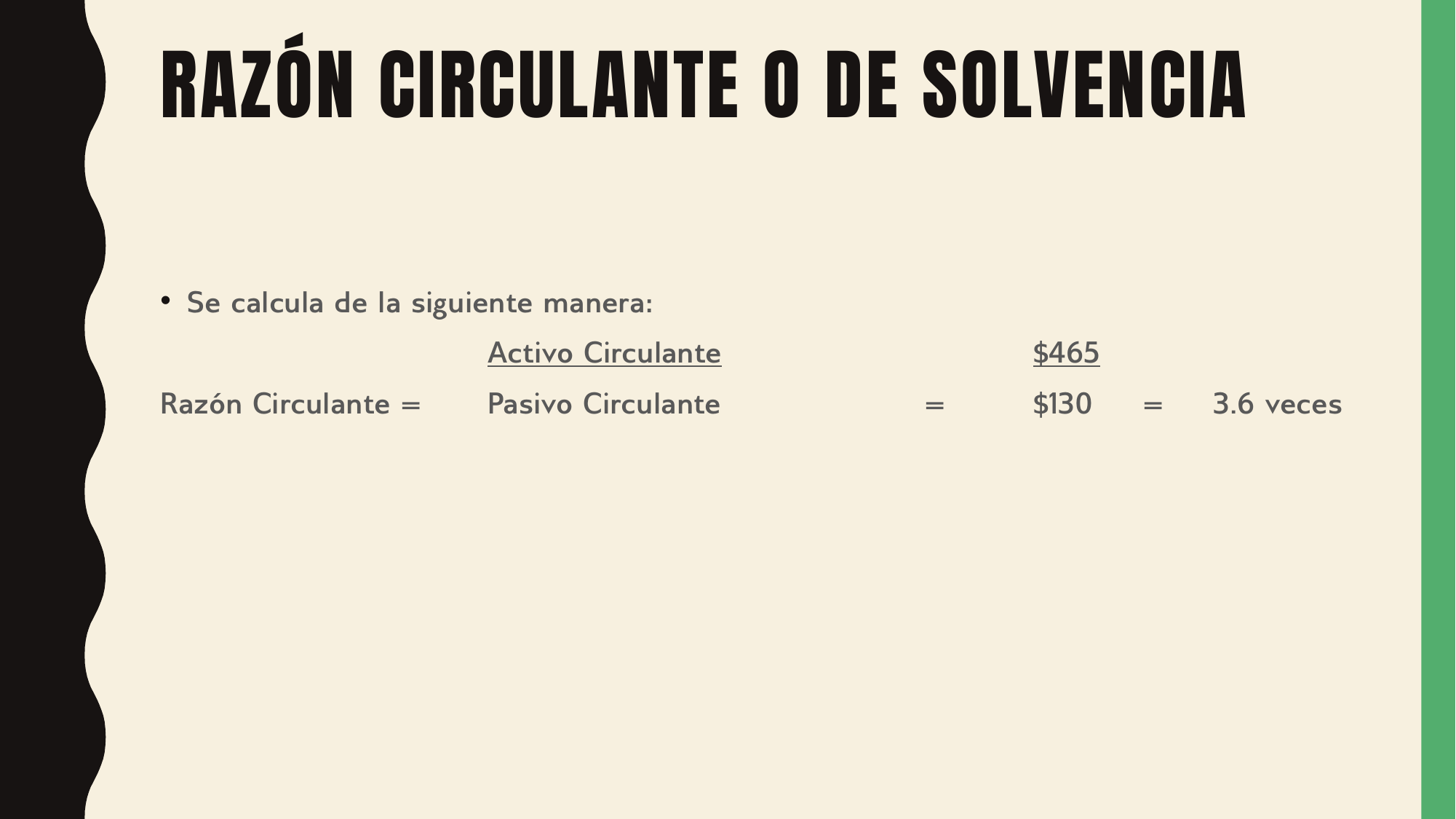

# Razón circulante o de solvencia
Se calcula de la siguiente manera:
			Activo Circulante			$465
Razón Circulante =	Pasivo Circulante		= 	$130	=     3.6 veces